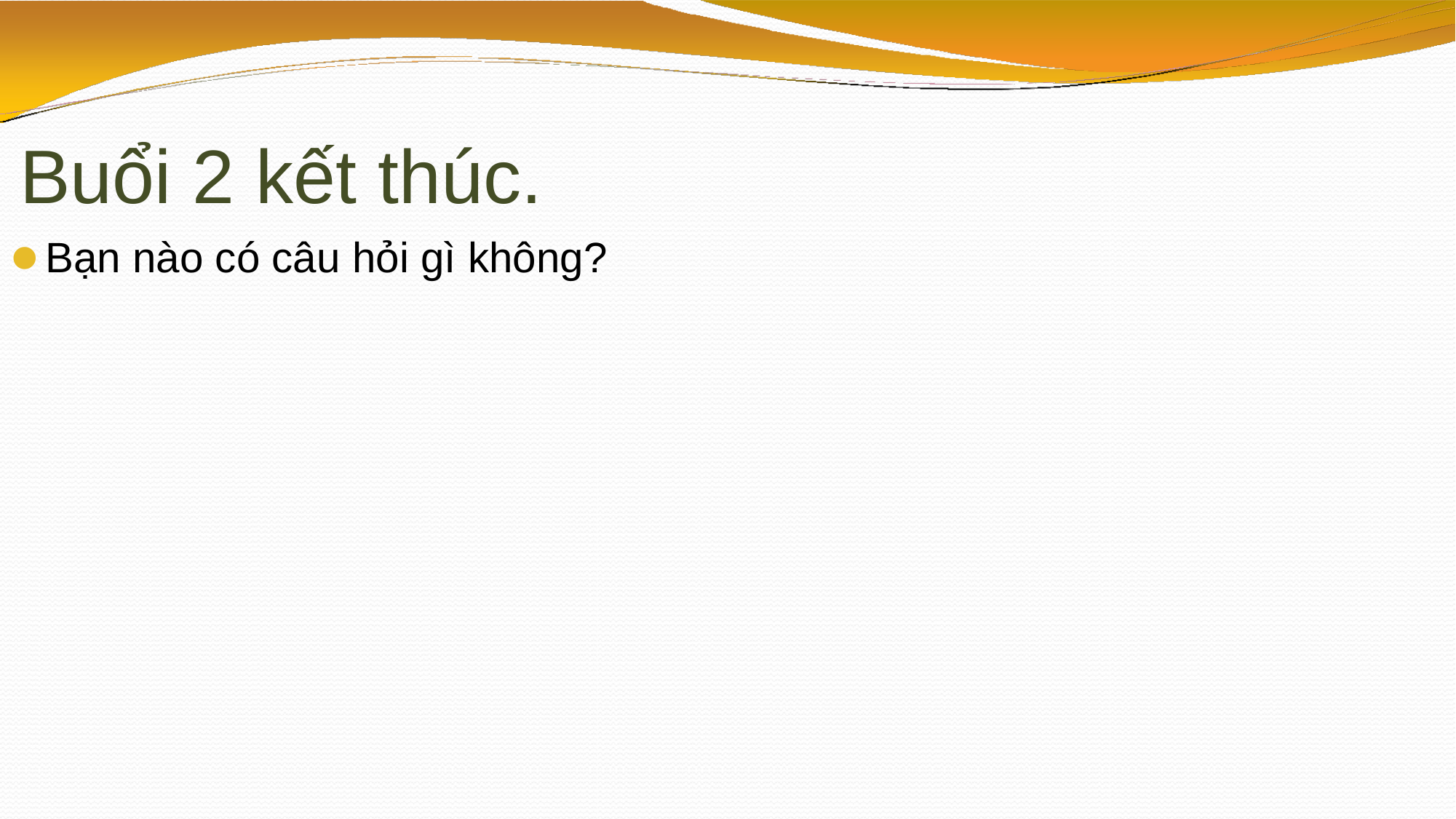

# Buổi 2 kết thúc.
Bạn nào có câu hỏi gì không?